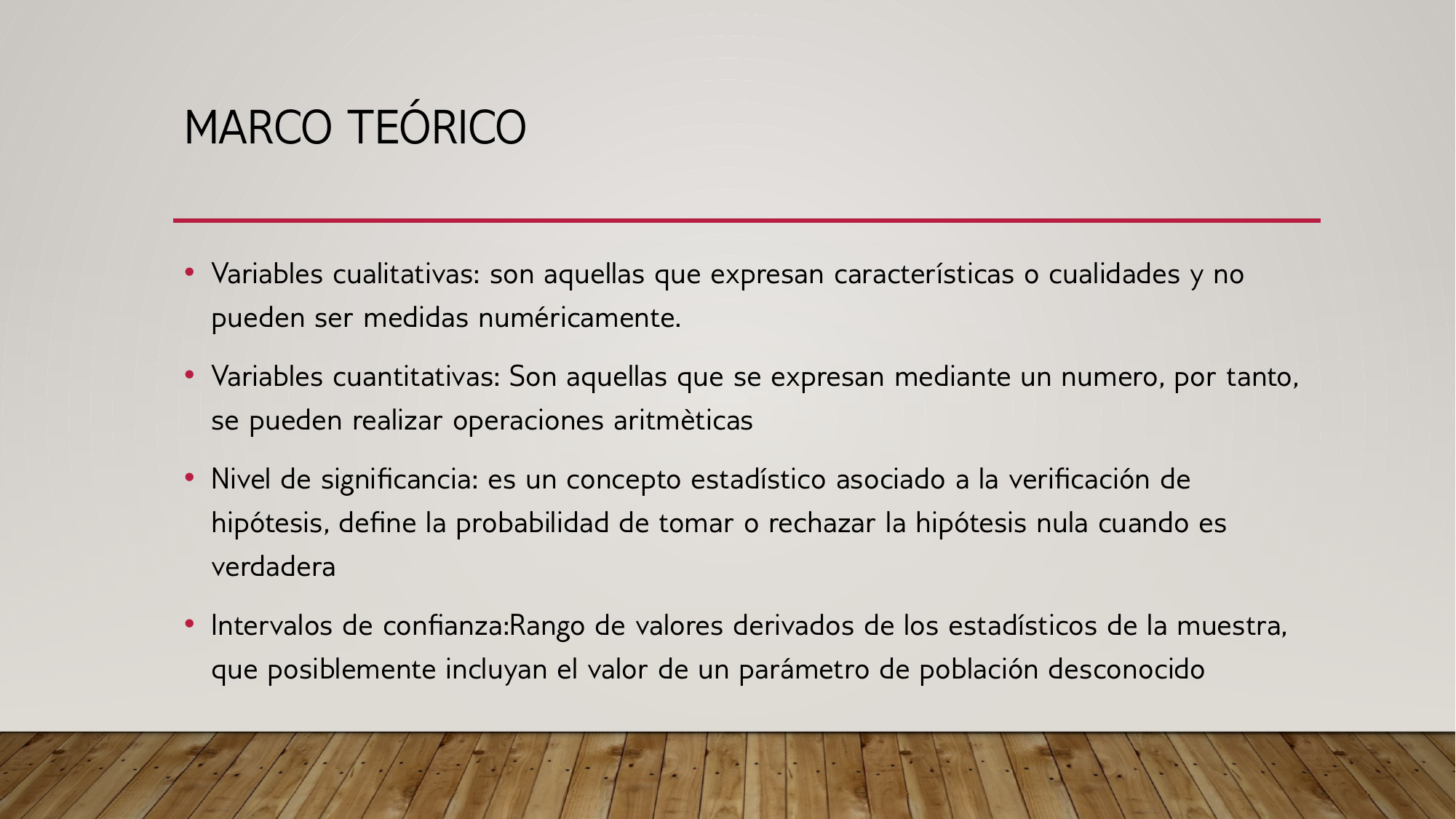

# Marco teórico
Variables cualitativas: son aquellas que expresan características o cualidades y no pueden ser medidas numéricamente.
Variables cuantitativas: Son aquellas que se expresan mediante un numero, por tanto, se pueden realizar operaciones aritmèticas
Nivel de significancia: es un concepto estadístico asociado a la verificación de hipótesis, define la probabilidad de tomar o rechazar la hipótesis nula cuando es verdadera
Intervalos de confianza:Rango de valores derivados de los estadísticos de la muestra, que posiblemente incluyan el valor de un parámetro de población desconocido